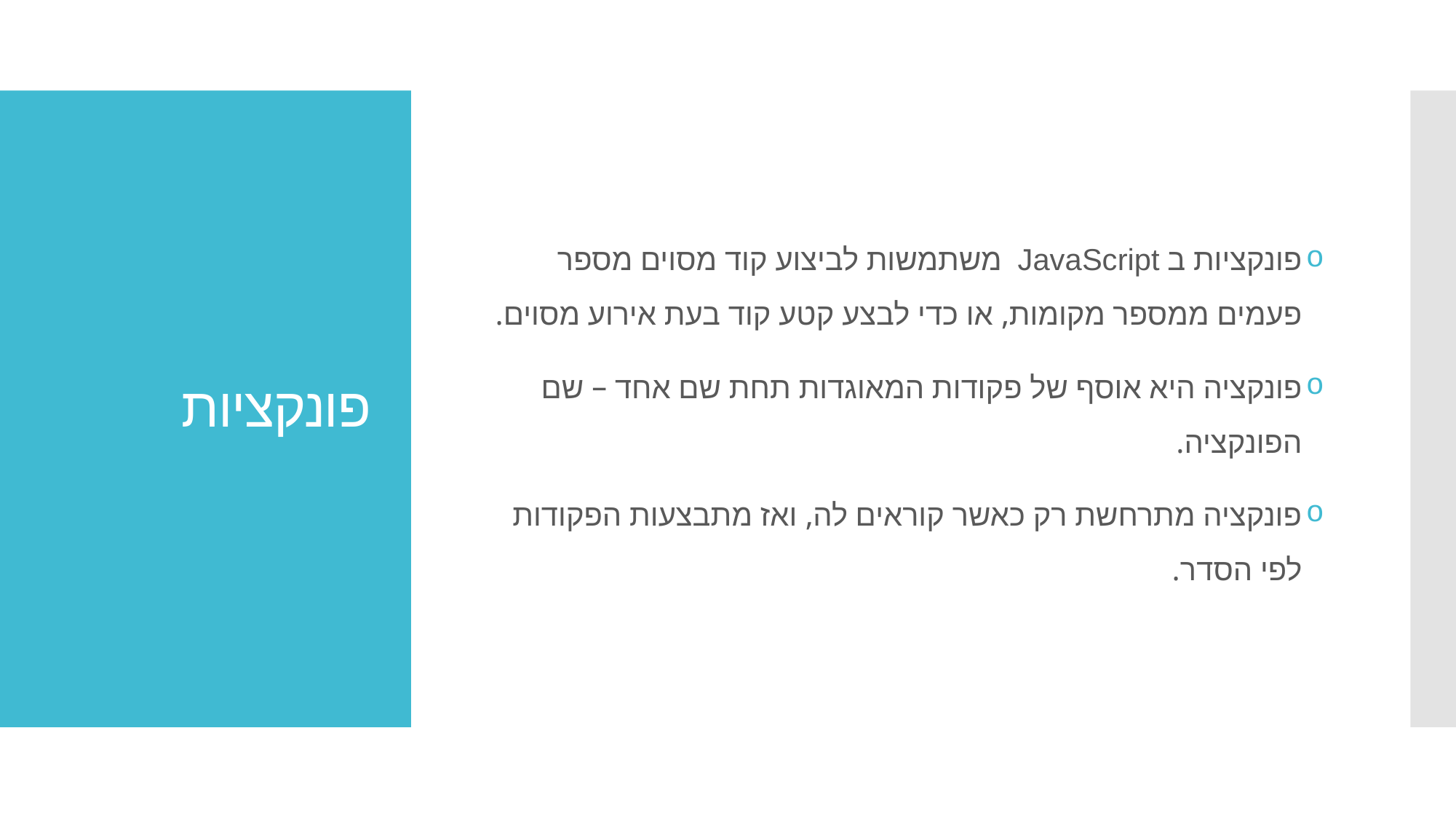

פונקציות ב JavaScript  משתמשות לביצוע קוד מסוים מספר פעמים ממספר מקומות, או כדי לבצע קטע קוד בעת אירוע מסוים.
פונקציה היא אוסף של פקודות המאוגדות תחת שם אחד – שם הפונקציה.
פונקציה מתרחשת רק כאשר קוראים לה, ואז מתבצעות הפקודות לפי הסדר.
# פונקציות